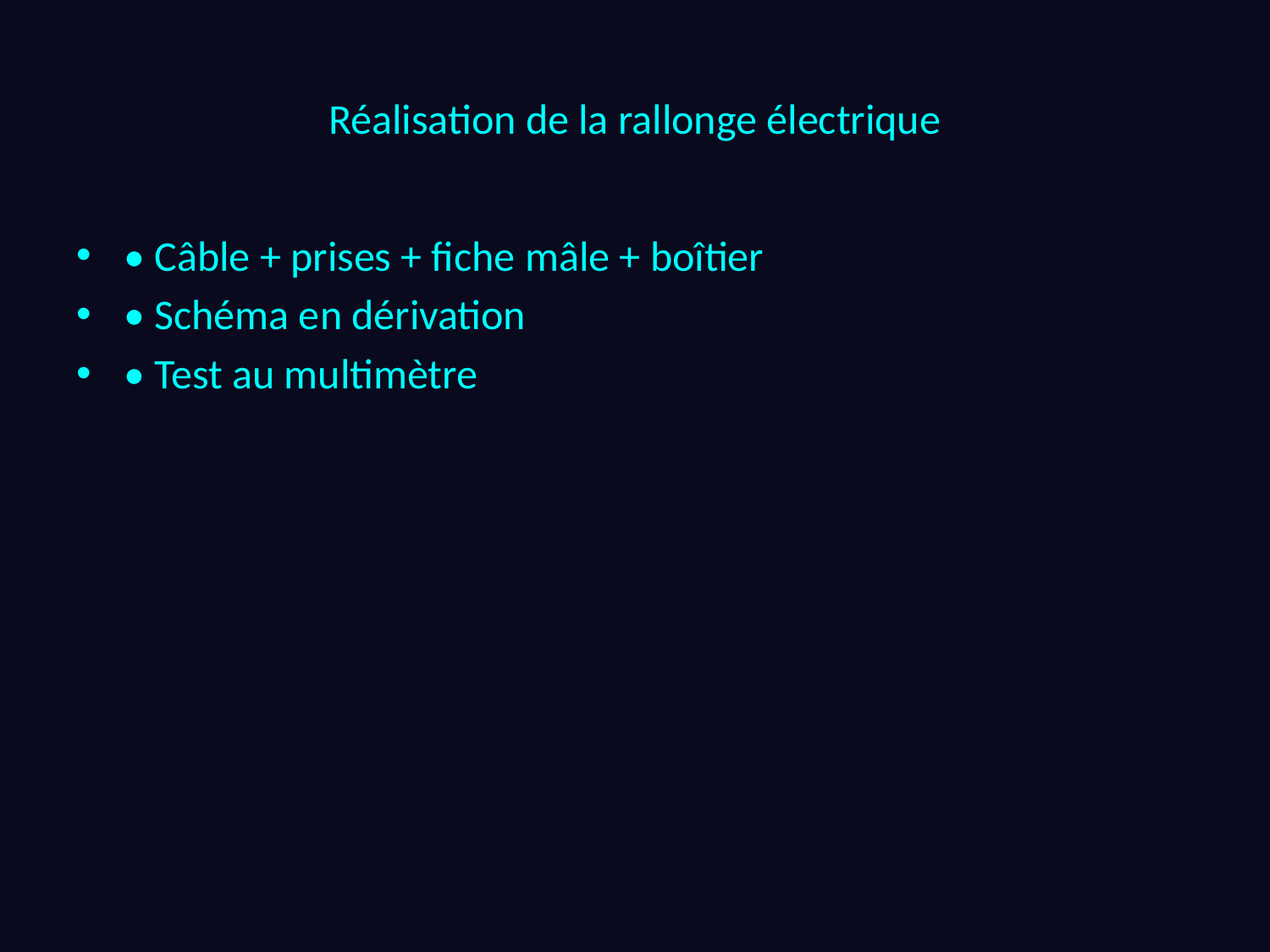

# Réalisation de la rallonge électrique
• Câble + prises + fiche mâle + boîtier
• Schéma en dérivation
• Test au multimètre